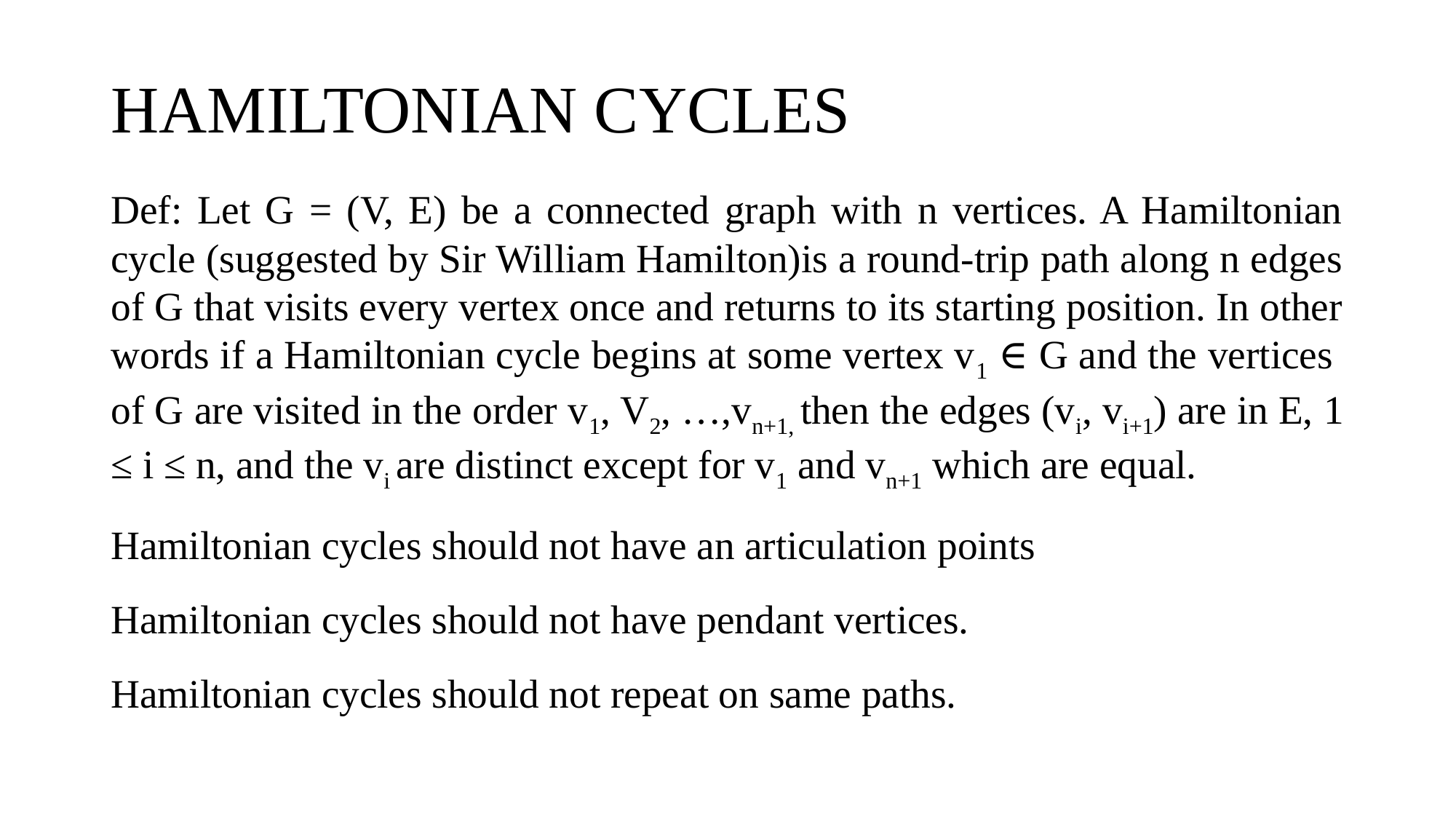

# HAMILTONIAN CYCLES
Def: Let G = (V, E) be a connected graph with n vertices. A Hamiltonian cycle (suggested by Sir William Hamilton)is a round-trip path along n edges of G that visits every vertex once and returns to its starting position. In other words if a Hamiltonian cycle begins at some vertex v1 ∈ G and the vertices  of G are visited in the order v1, V2, …,vn+1, then the edges (vi, vi+1) are in E, 1 ≤ i ≤ n, and the vi are distinct except for v1 and vn+1 which are equal.
Hamiltonian cycles should not have an articulation points
Hamiltonian cycles should not have pendant vertices.
Hamiltonian cycles should not repeat on same paths.